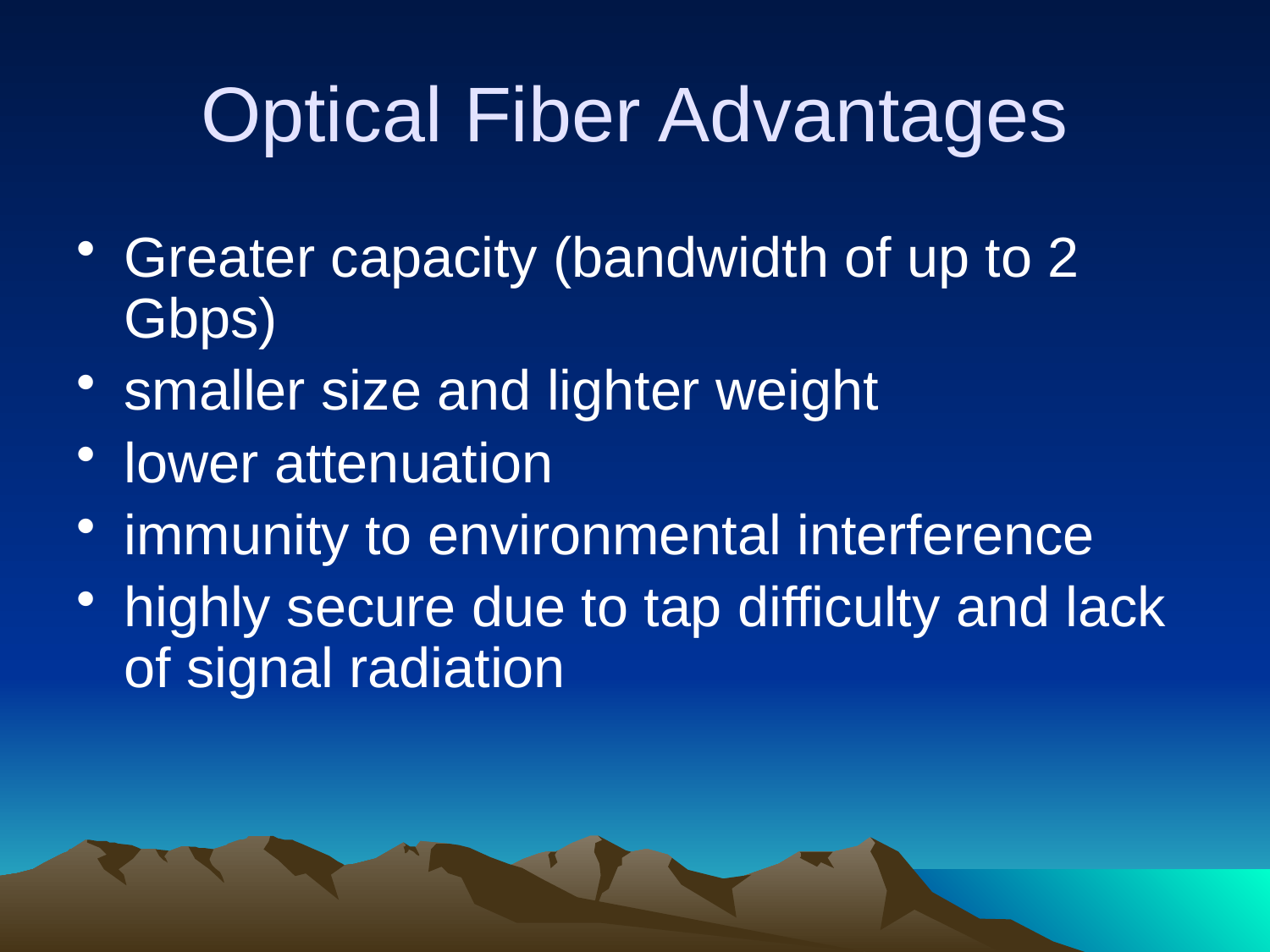

# Optical Fiber Advantages
Greater capacity (bandwidth of up to 2 Gbps)
smaller size and lighter weight
lower attenuation
immunity to environmental interference
highly secure due to tap difficulty and lack of signal radiation